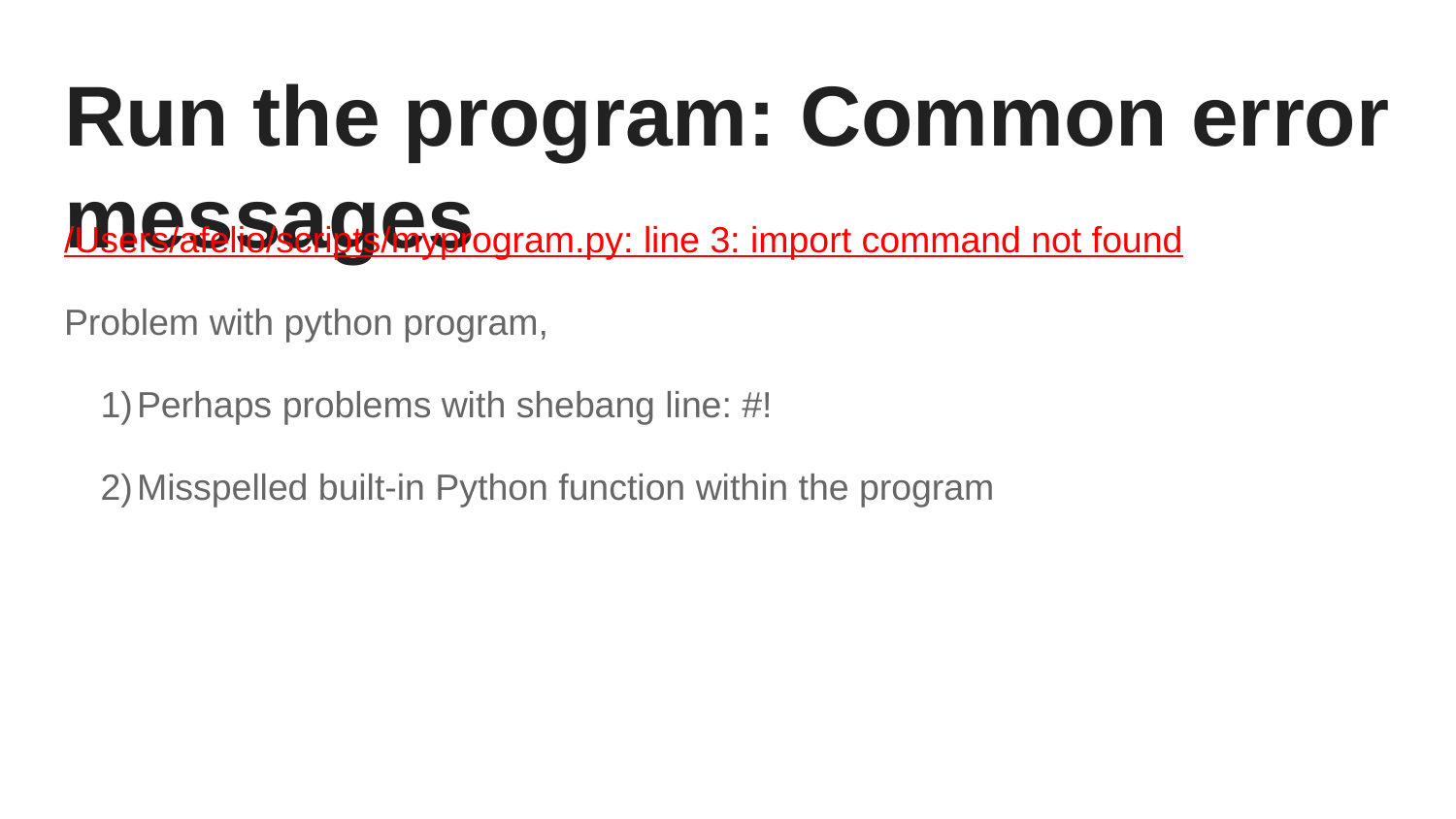

# Run the program: Common error messages
/Users/afelio/scripts/myprogram.py: line 3: import command not found
Problem with python program,
Perhaps problems with shebang line: #!
Misspelled built-in Python function within the program